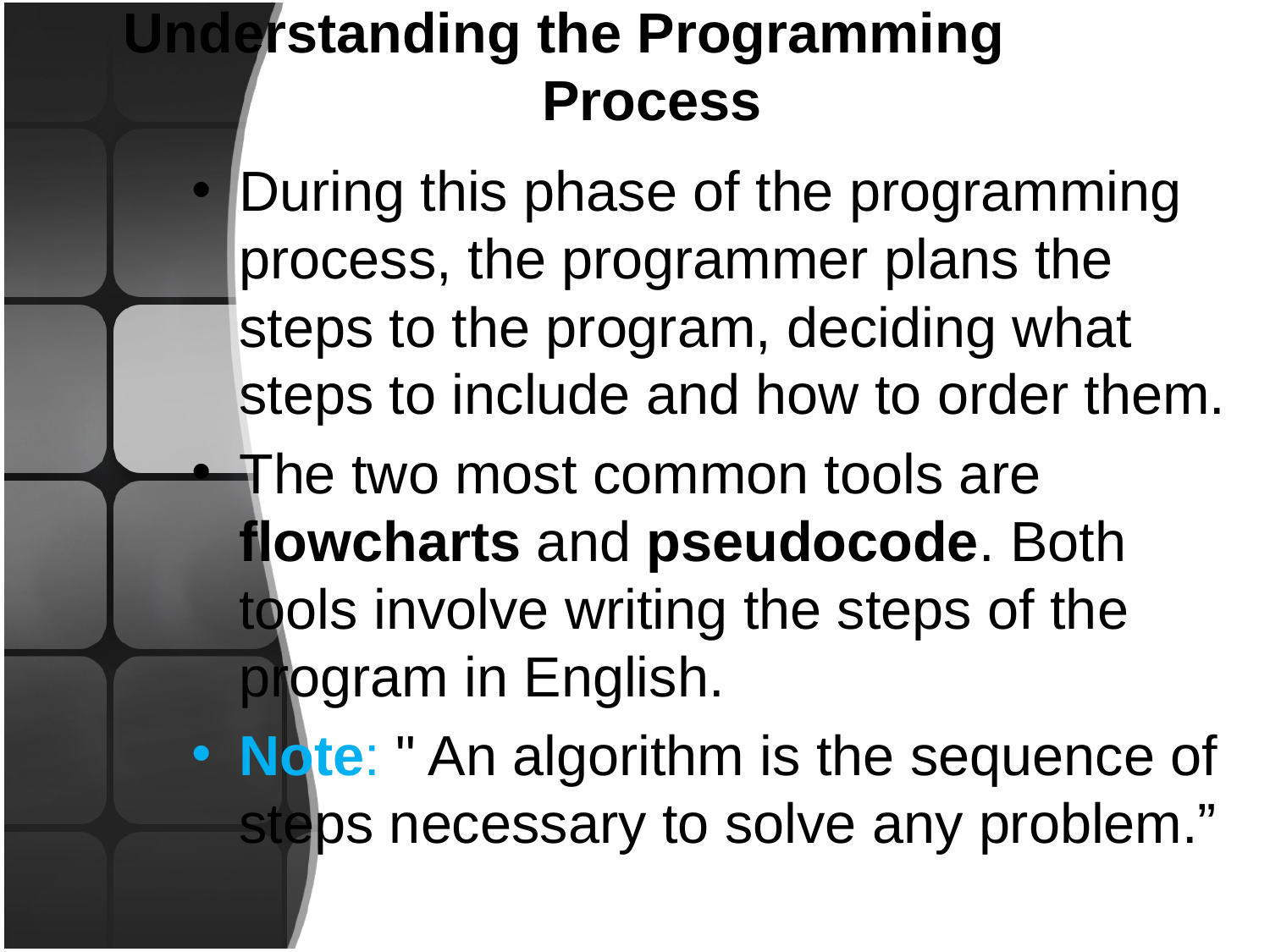

# Understanding the Programming Process
During this phase of the programming process, the programmer plans the steps to the program, deciding what steps to include and how to order them.
The two most common tools are flowcharts and pseudocode. Both tools involve writing the steps of the program in English.
Note: " An algorithm is the sequence of steps necessary to solve any problem.”